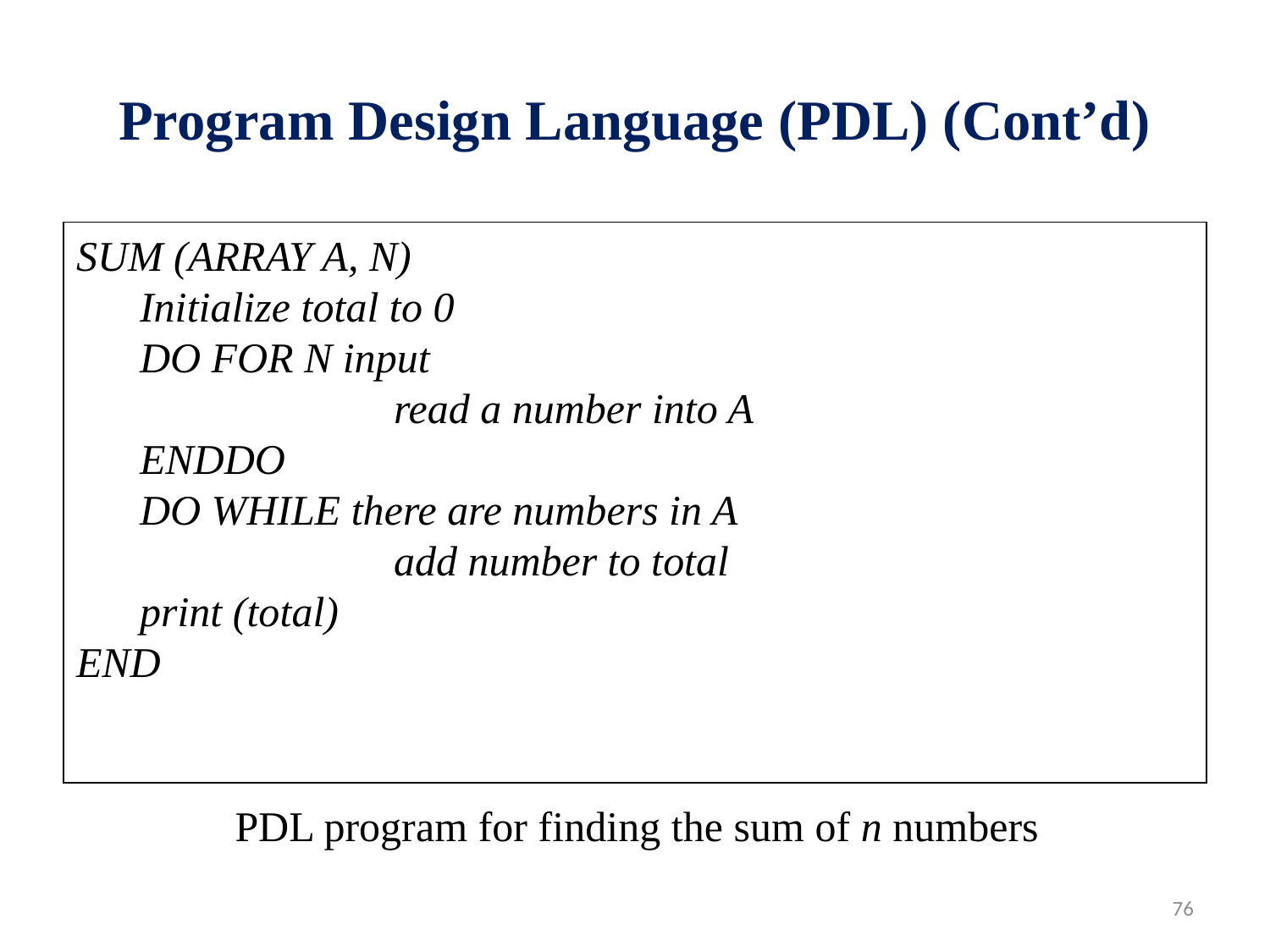

# Program Design Language (PDL) (Cont’d)
SUM (ARRAY A, N)
Initialize total to 0
DO FOR N input
		read a number into A
ENDDO
DO WHILE there are numbers in A
		add number to total
print (total)
END

PDL program for finding the sum of n numbers
76